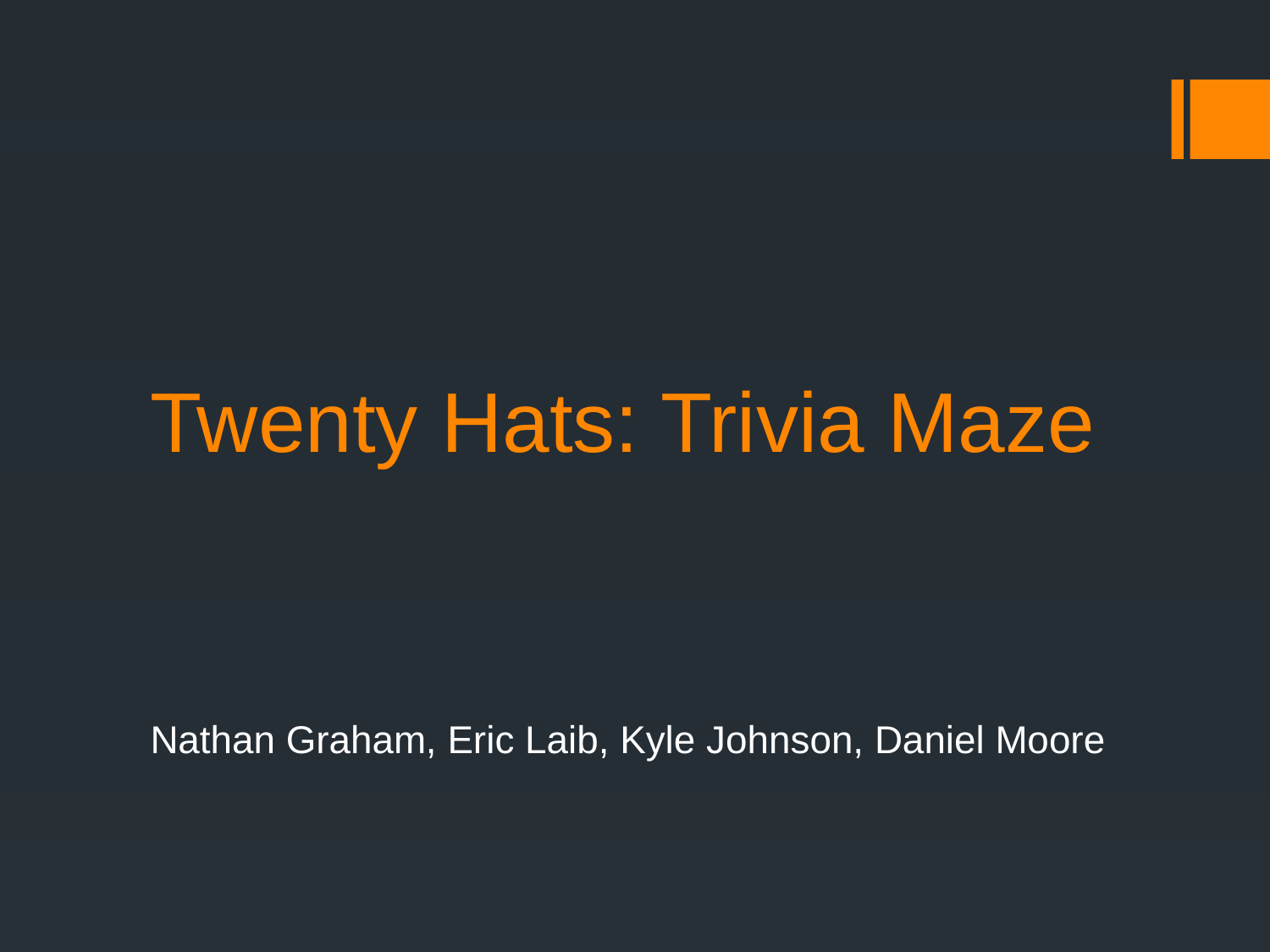

# Twenty Hats: Trivia Maze
Nathan Graham, Eric Laib, Kyle Johnson, Daniel Moore